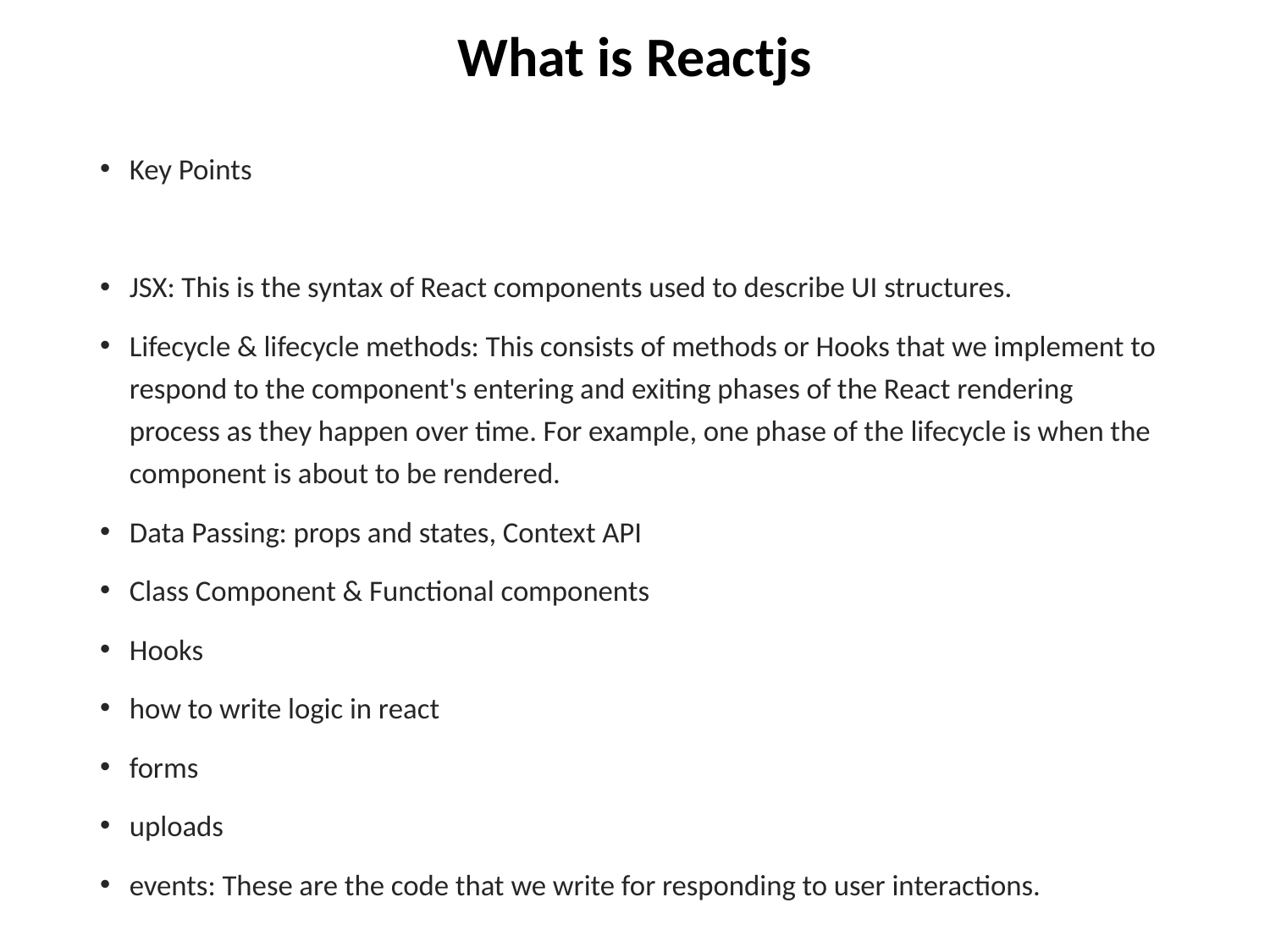

# What is Reactjs
Key Points

JSX: This is the syntax of React components used to describe UI structures.
Lifecycle & lifecycle methods: This consists of methods or Hooks that we implement to respond to the component's entering and exiting phases of the React rendering process as they happen over time. For example, one phase of the lifecycle is when the component is about to be rendered.
Data Passing: props and states, Context API
Class Component & Functional components
Hooks
how to write logic in react
forms
uploads
events: These are the code that we write for responding to user interactions.